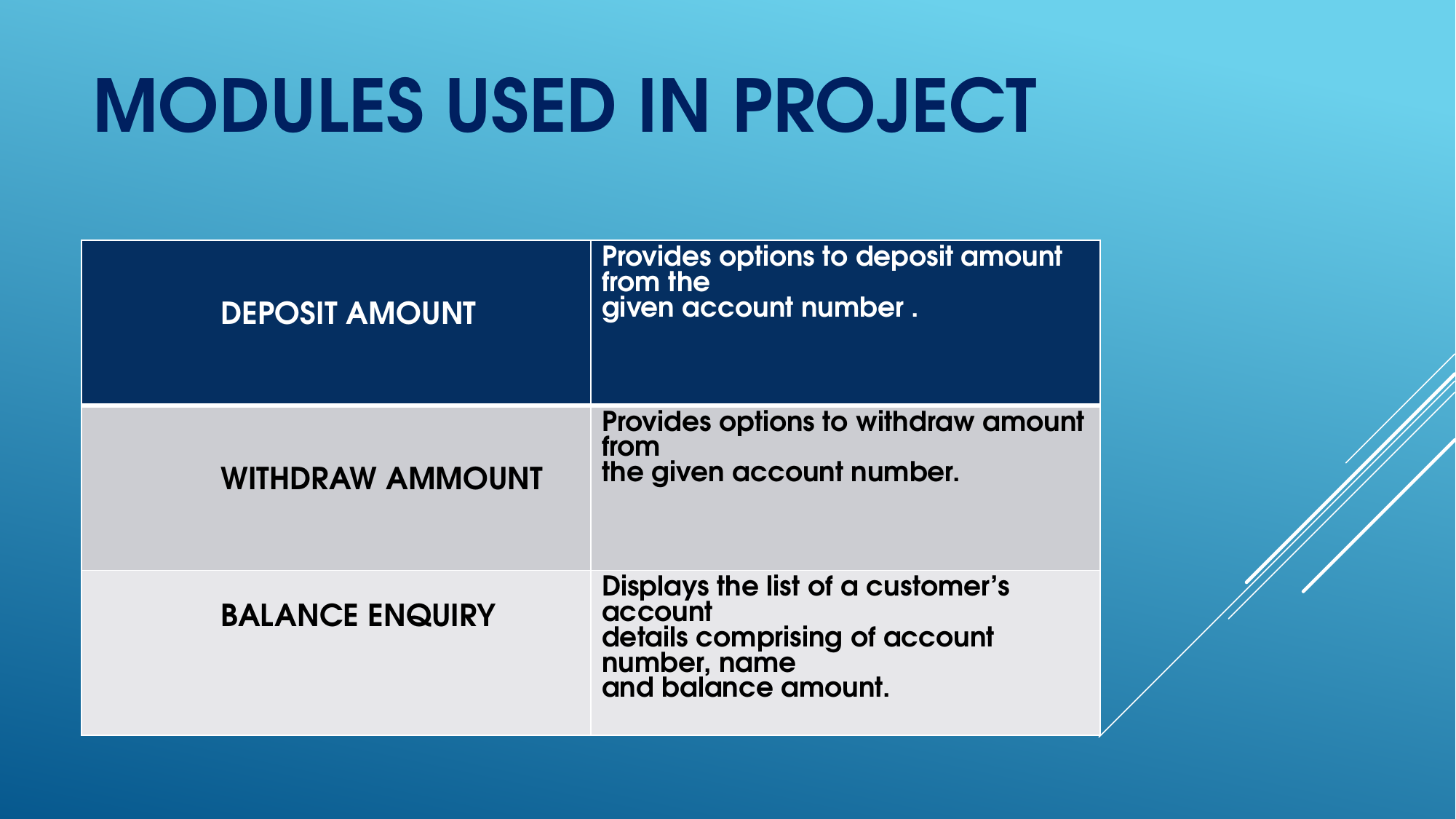

# MODULES USED IN PROJECT
| DEPOSIT AMOUNT | Provides options to deposit amount from the given account number . |
| --- | --- |
| WITHDRAW AMMOUNT | Provides options to withdraw amount from the given account number. |
| BALANCE ENQUIRY | Displays the list of a customer’s account details comprising of account number, name and balance amount. |